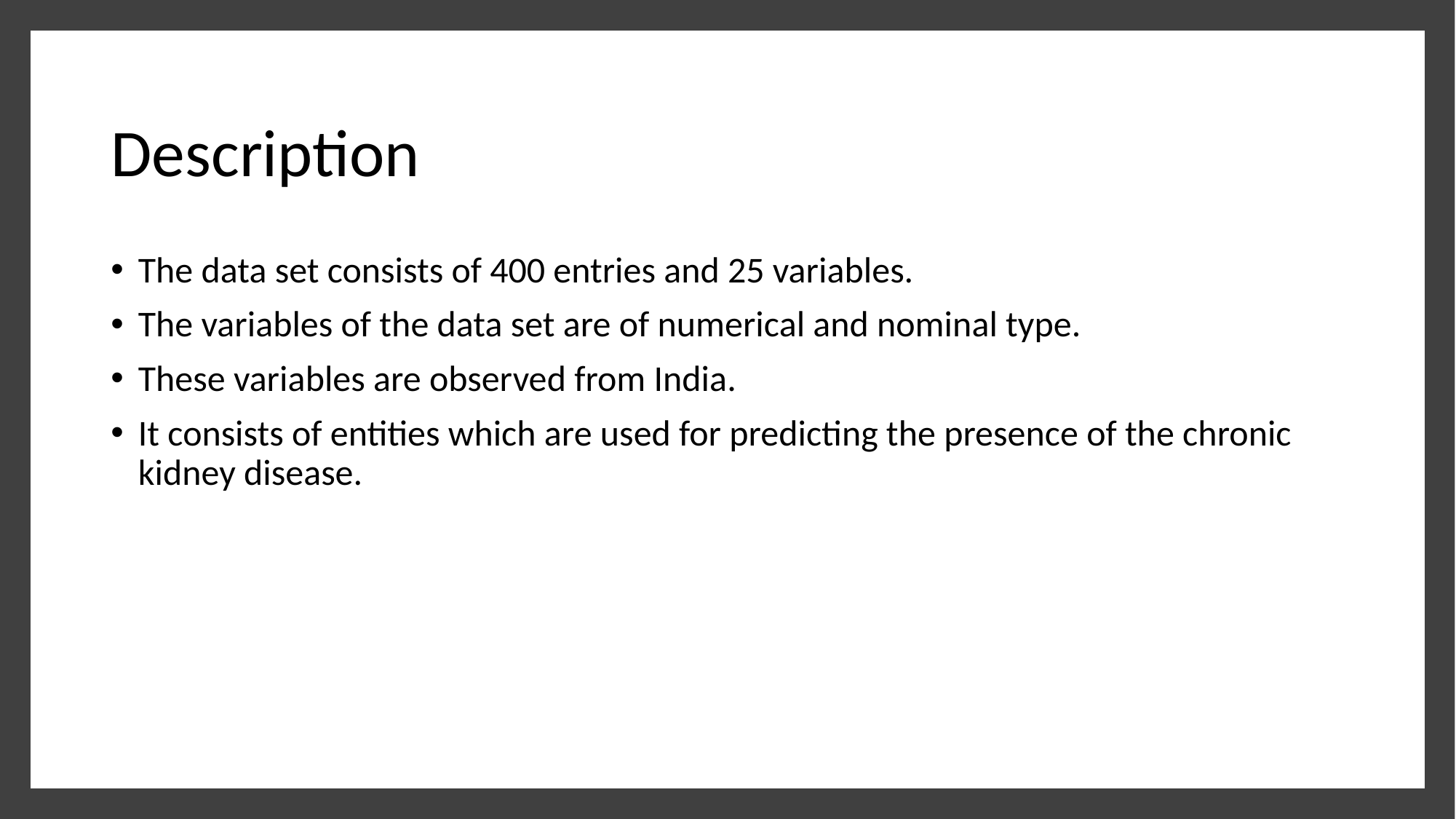

# Description
The data set consists of 400 entries and 25 variables.
The variables of the data set are of numerical and nominal type.
These variables are observed from India.
It consists of entities which are used for predicting the presence of the chronic kidney disease.